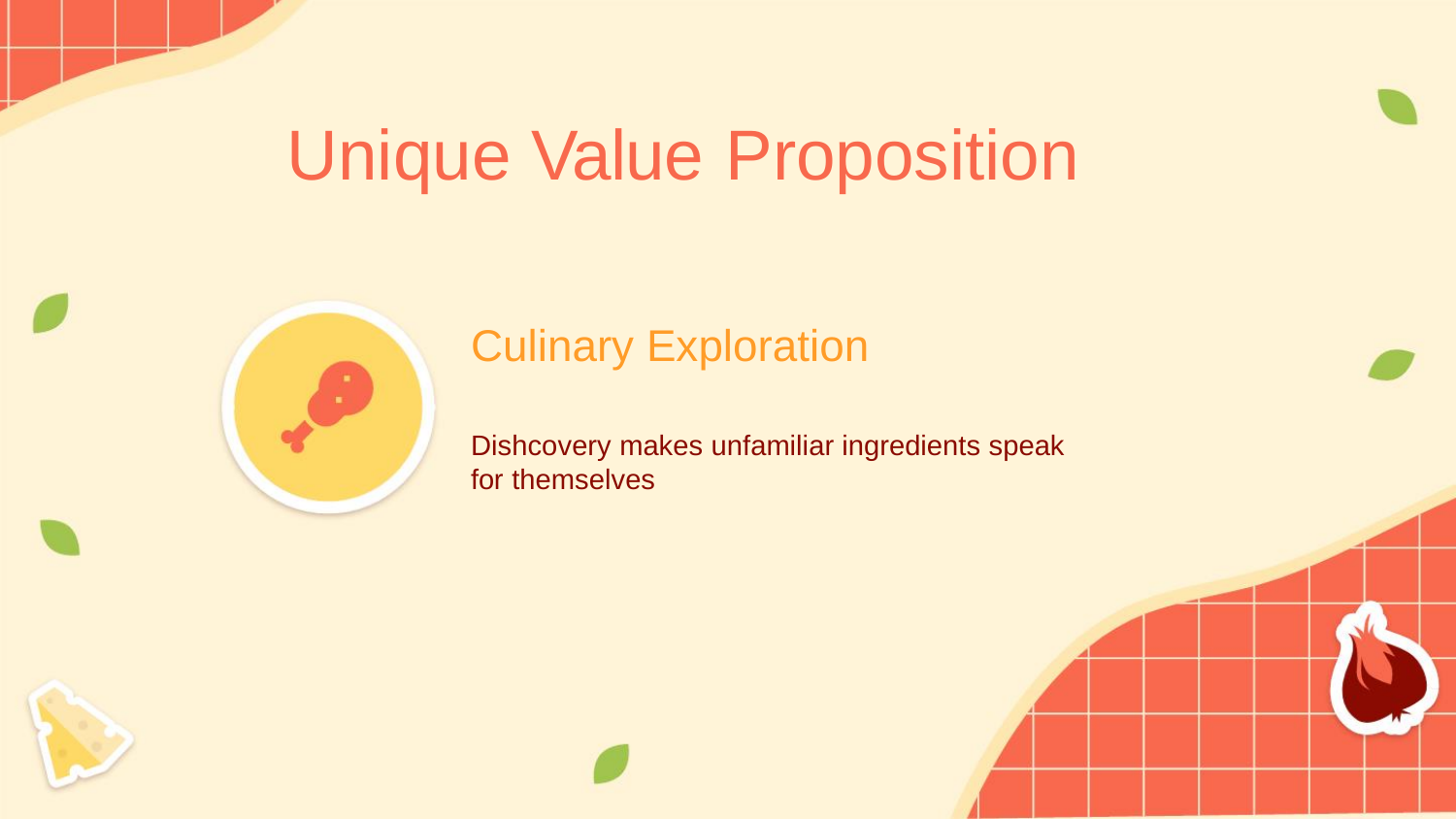

Unique Value Proposition
Culinary Exploration
Dishcovery makes unfamiliar ingredients speak
for themselves